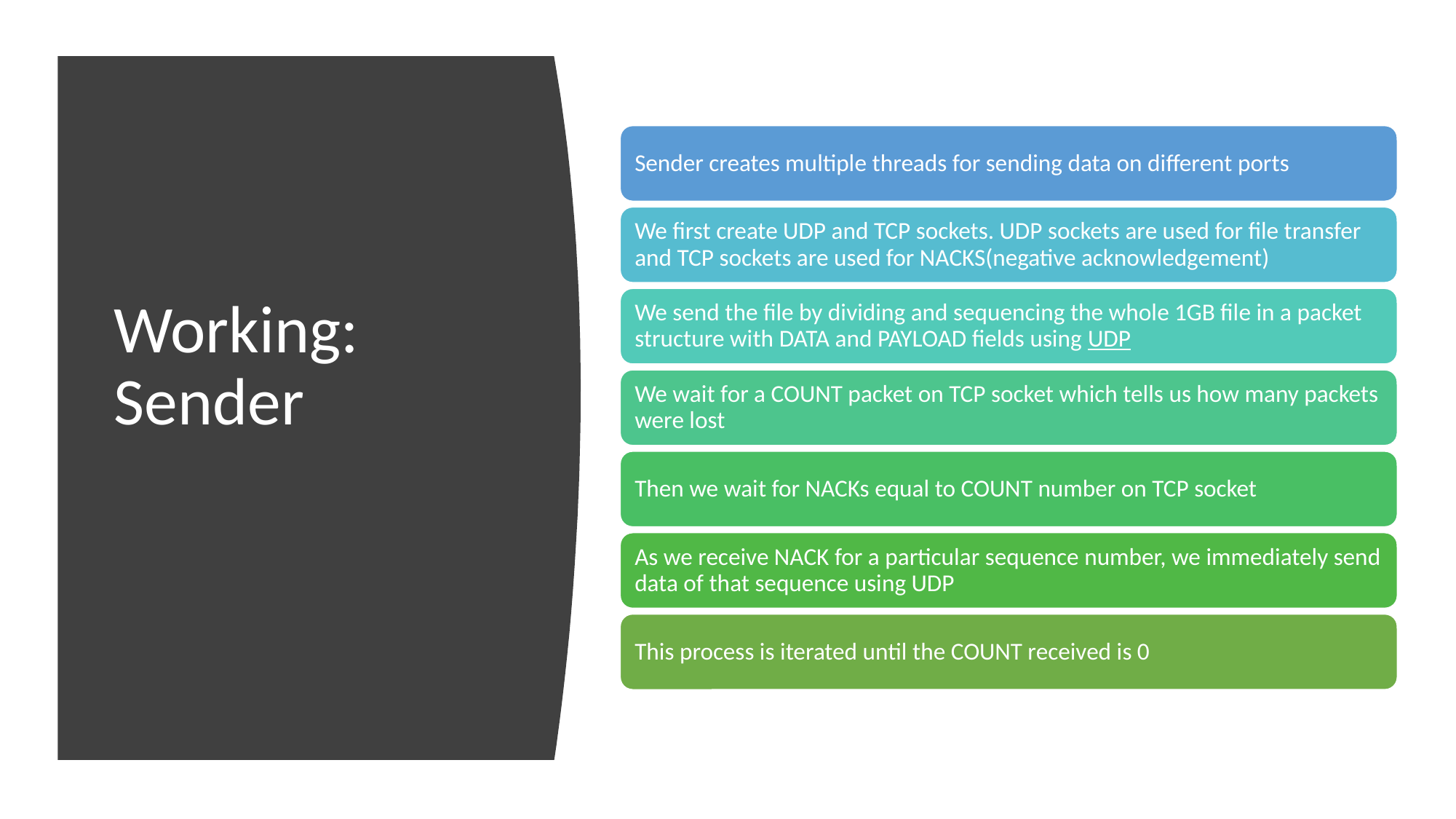

Sender creates multiple threads for sending data on different ports
We first create UDP and TCP sockets. UDP sockets are used for file transfer and TCP sockets are used for NACKS(negative acknowledgement)
We send the file by dividing and sequencing the whole 1GB file in a packet structure with DATA and PAYLOAD fields using UDP
We wait for a COUNT packet on TCP socket which tells us how many packets were lost
Then we wait for NACKs equal to COUNT number on TCP socket
As we receive NACK for a particular sequence number, we immediately send data of that sequence using UDP
This process is iterated until the COUNT received is 0

# Working: Sender